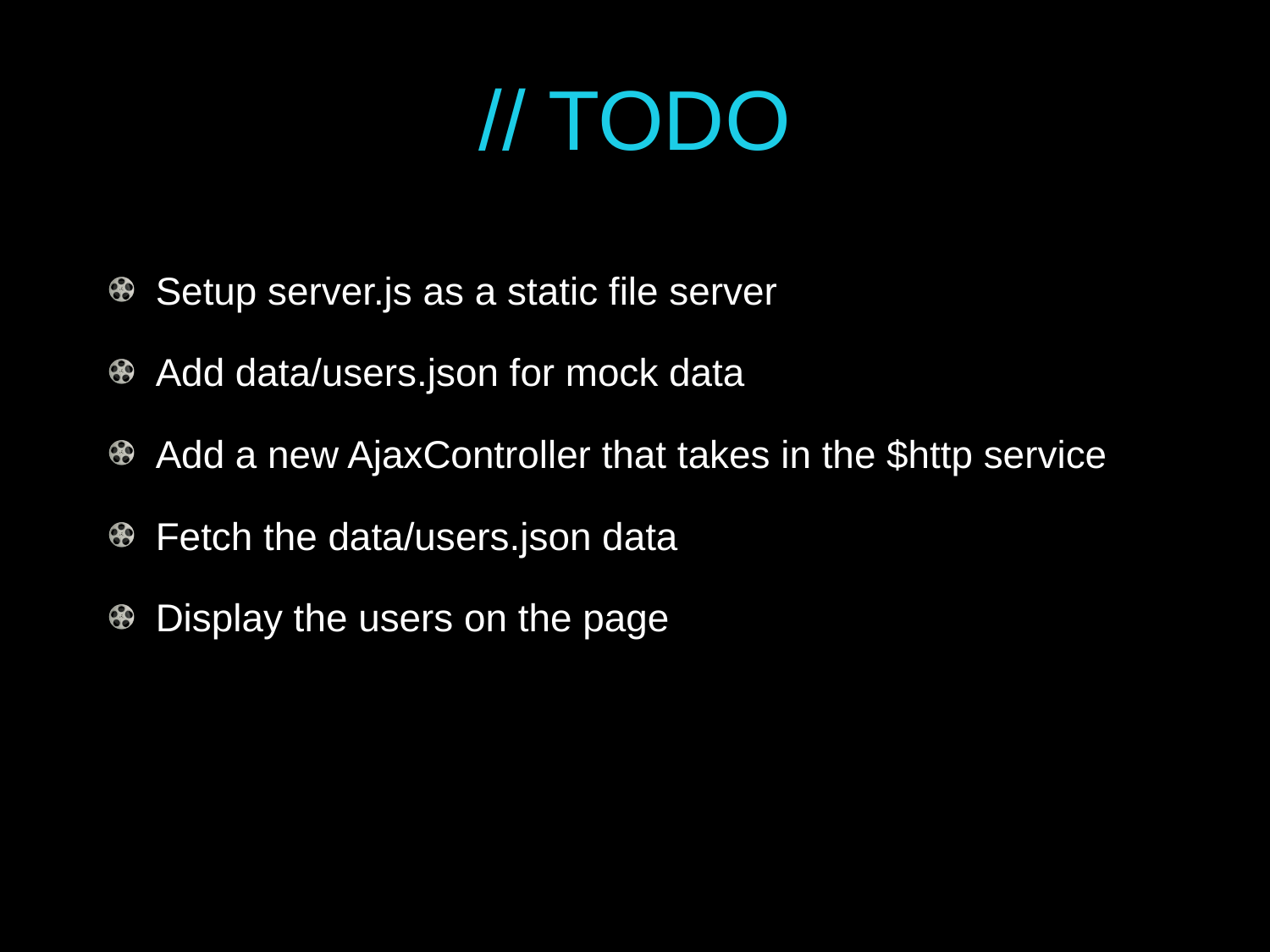

# // TODO
Setup server.js as a static file server
Add data/users.json for mock data
Add a new AjaxController that takes in the $http service
Fetch the data/users.json data
Display the users on the page